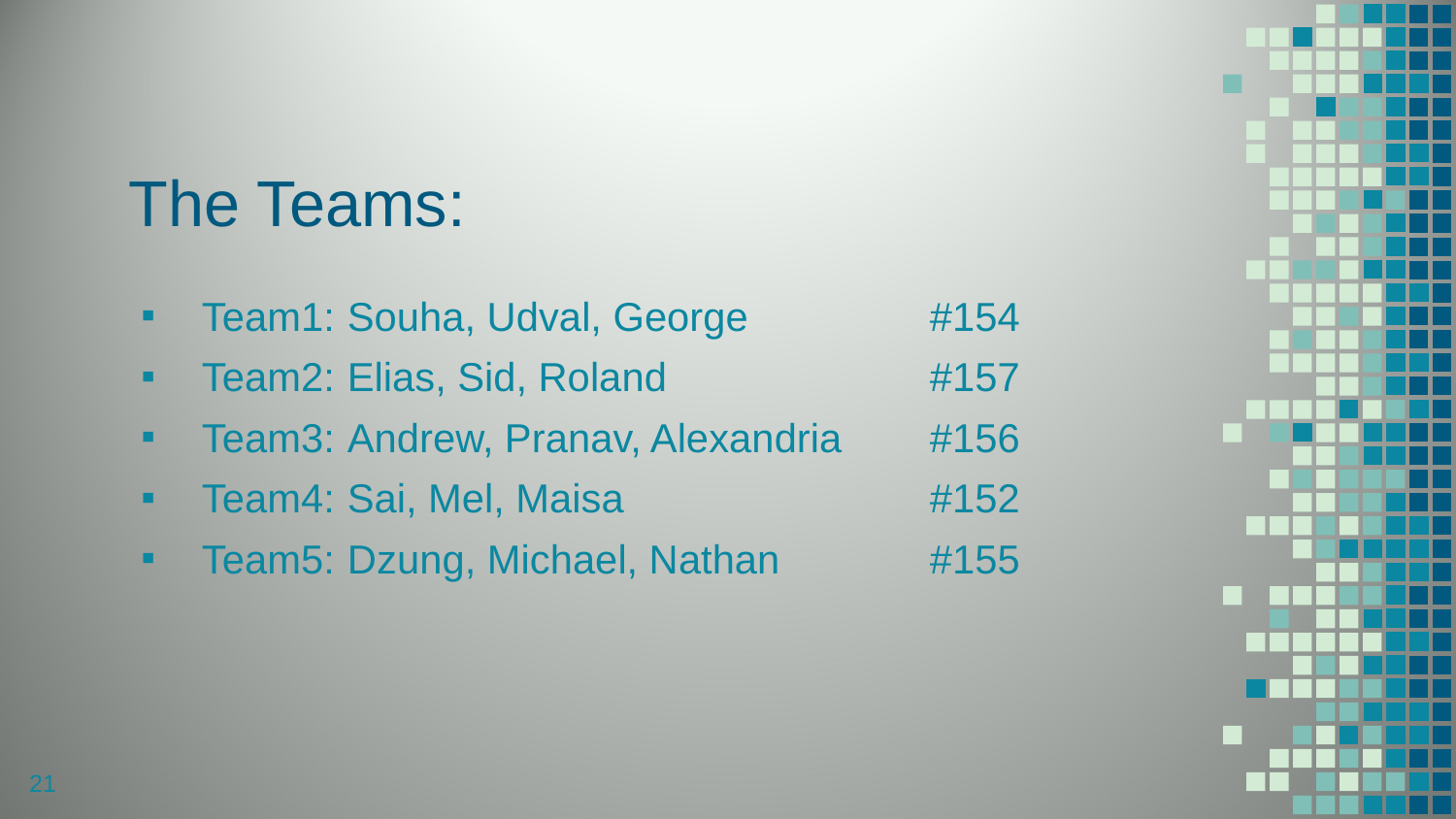

# The Teams:
Team1:	Souha, Udval, George		#154
Team2:	Elias, Sid, Roland		#157
Team3:	Andrew, Pranav, Alexandria	#156
Team4:	Sai, Mel, Maisa			#152
Team5:	Dzung, Michael, Nathan		#155
21